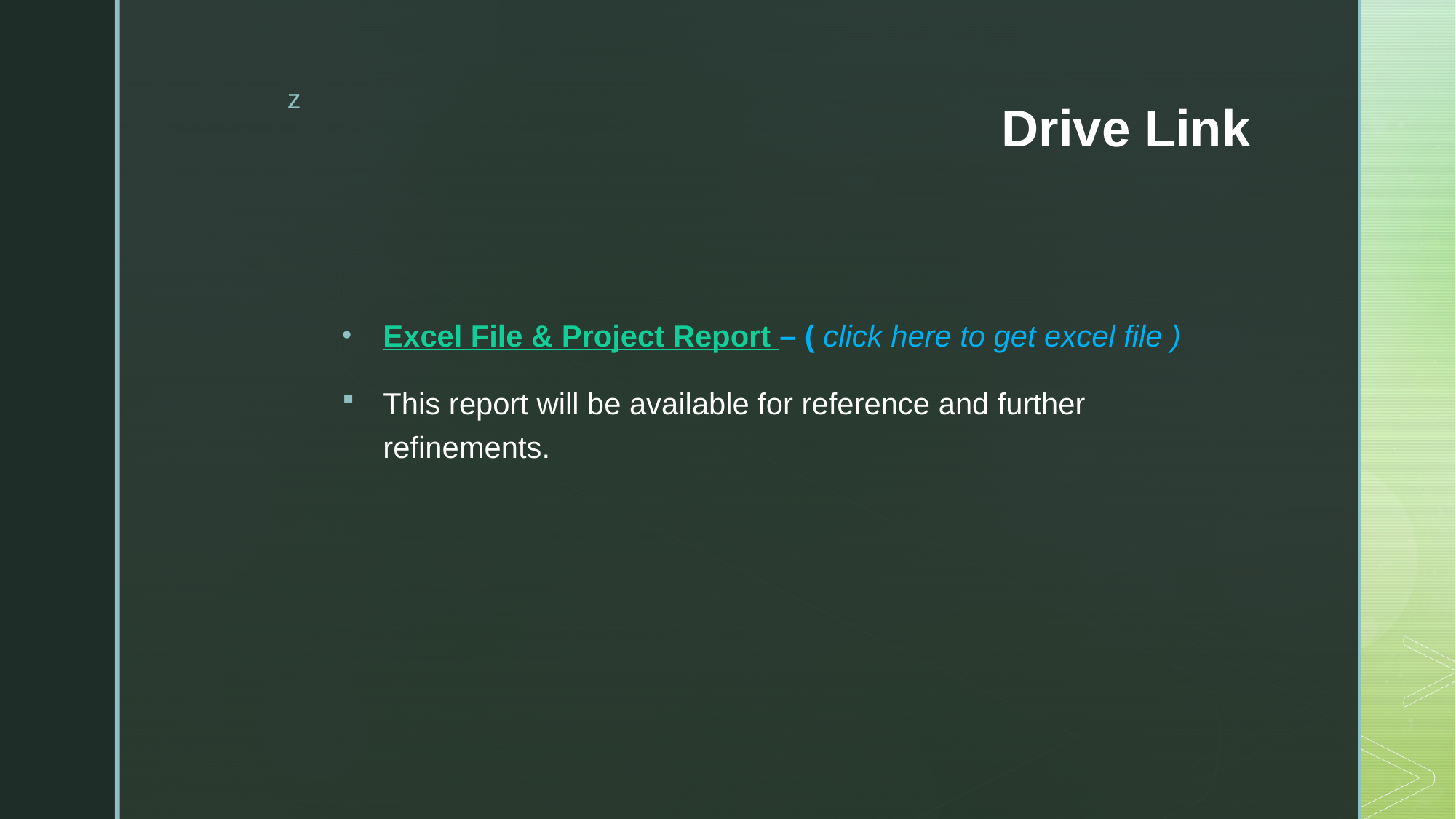

# Drive Link
Excel File & Project Report – ( click here to get excel file )
This report will be available for reference and further refinements.